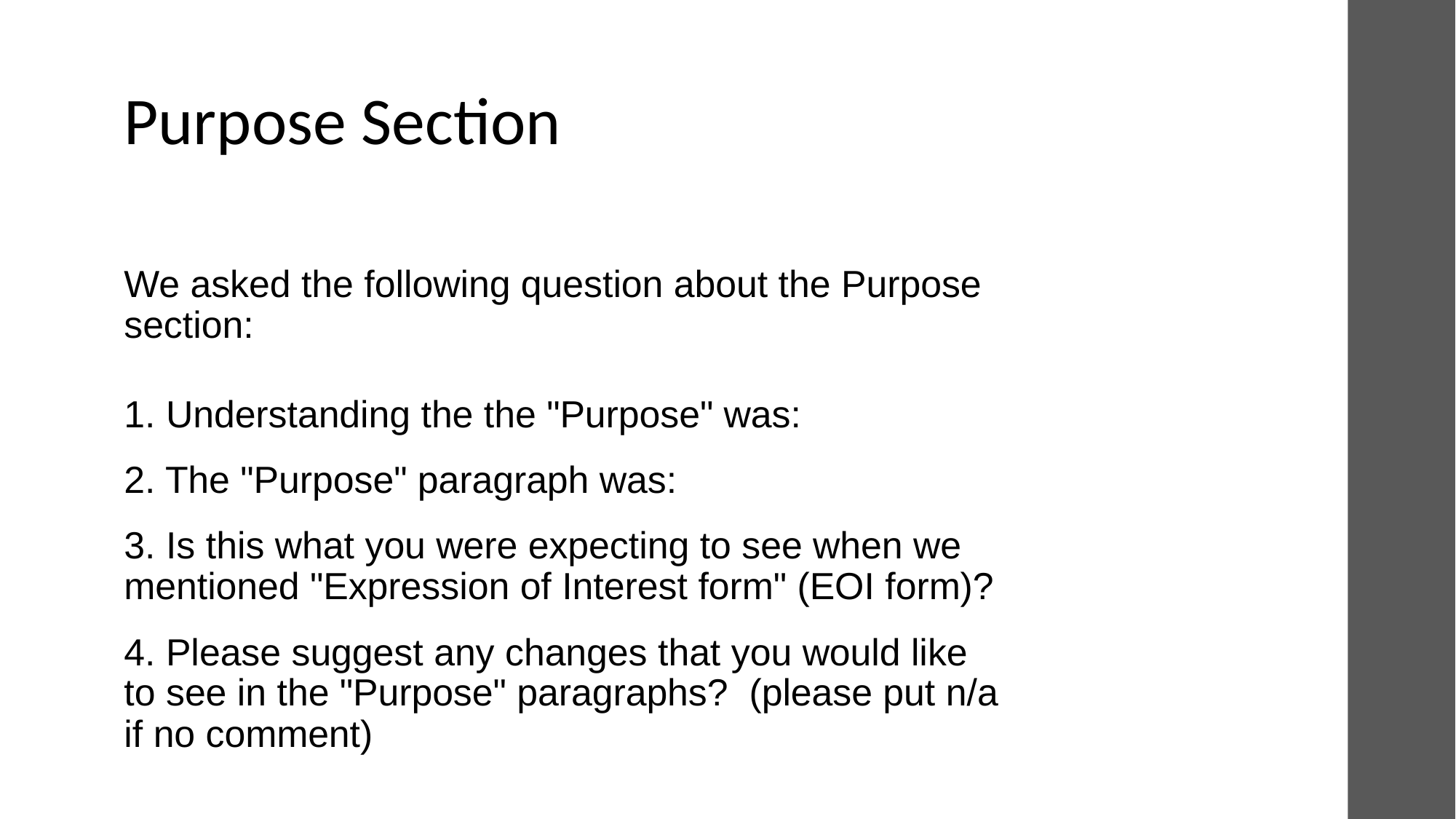

# Purpose Section

We asked the following question about the Purpose section:

1. Understanding the the "Purpose" was:
2. The "Purpose" paragraph was:
3. Is this what you were expecting to see when we mentioned "Expression of Interest form" (EOI form)?
4. Please suggest any changes that you would like to see in the "Purpose" paragraphs?  (please put n/a if no comment)